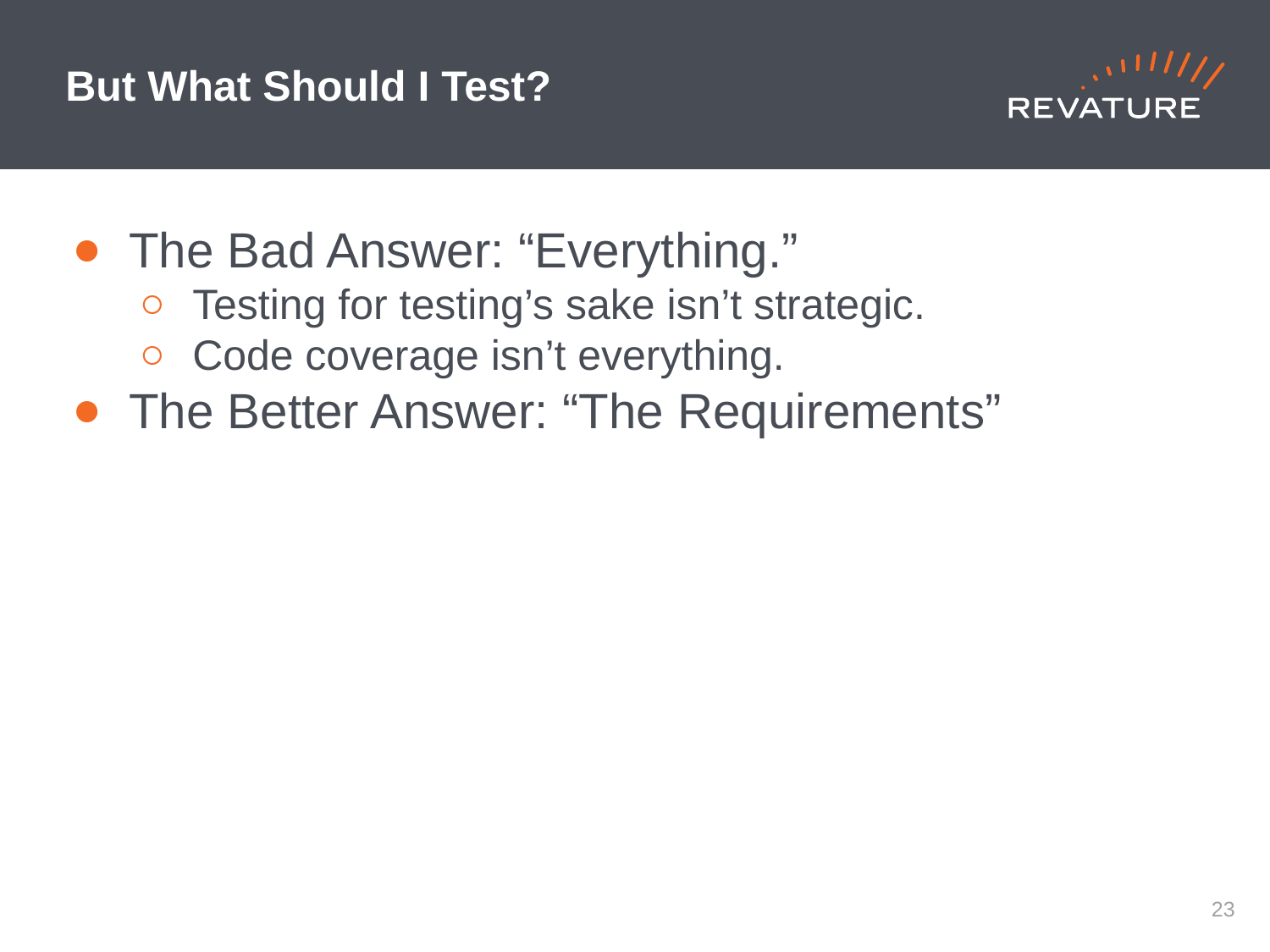

# But What Should I Test?
The Bad Answer: “Everything.”
Testing for testing’s sake isn’t strategic.
Code coverage isn’t everything.
The Better Answer: “The Requirements”
23